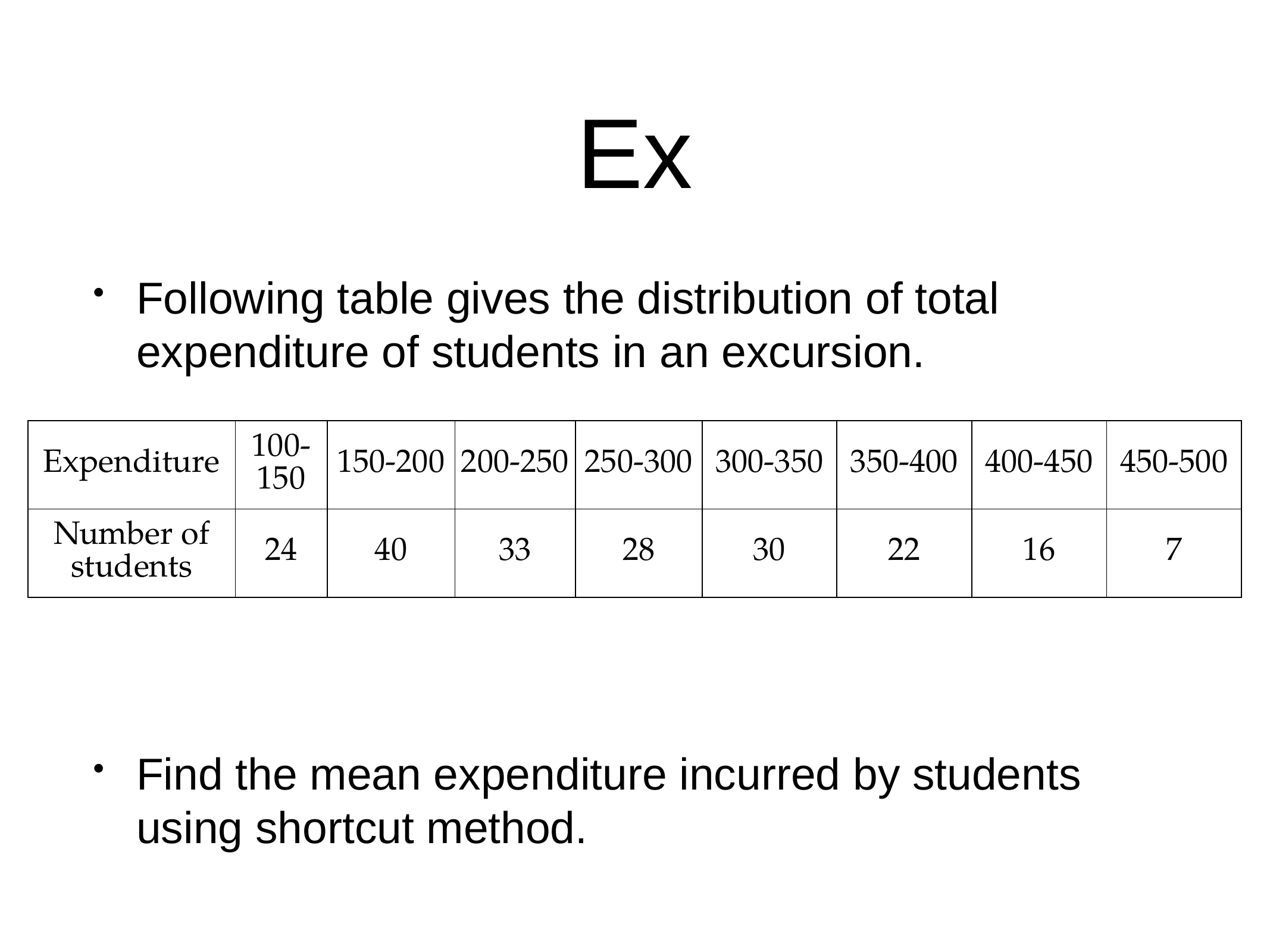

# Ex
Following table gives the distribution of total expenditure of students in an excursion.

Find the mean expenditure incurred by students using shortcut method.
| Expenditure | 100-150 | 150-200 | 200-250 | 250-300 | 300-350 | 350-400 | 400-450 | 450-500 |
| --- | --- | --- | --- | --- | --- | --- | --- | --- |
| Number of students | 24 | 40 | 33 | 28 | 30 | 22 | 16 | 7 |